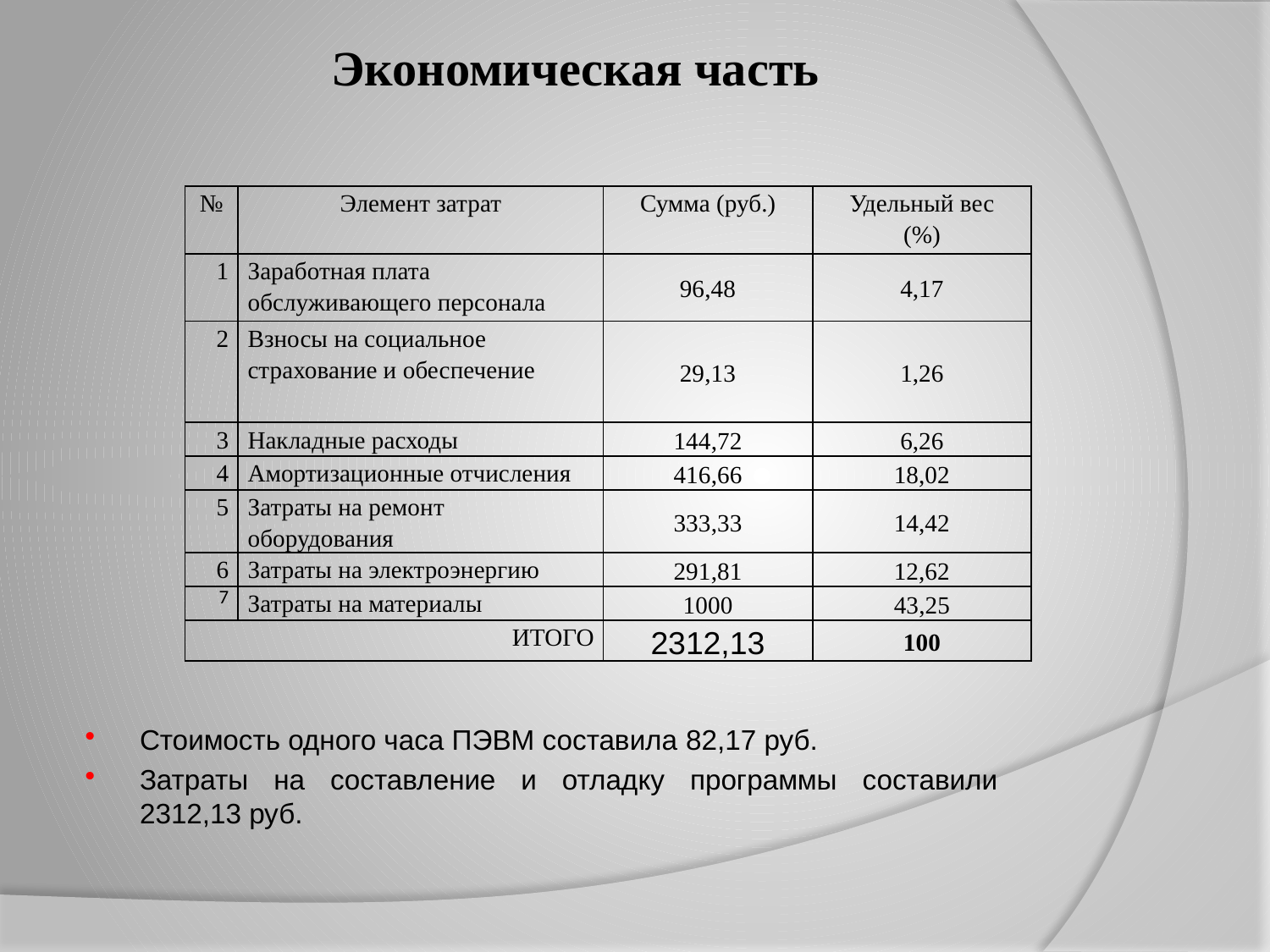

Экономическая часть
| № | Элемент затрат | Сумма (руб.) | Удельный вес (%) |
| --- | --- | --- | --- |
| 1 | Заработная плата обслуживающего персонала | 96,48 | 4,17 |
| 2 | Взносы на социальное страхование и обеспечение | 29,13 | 1,26 |
| 3 | Накладные расходы | 144,72 | 6,26 |
| 4 | Амортизационные отчисления | 416,66 | 18,02 |
| 5 | Затраты на ремонт оборудования | 333,33 | 14,42 |
| 6 | Затраты на электроэнергию | 291,81 | 12,62 |
| 7 | Затраты на материалы | 1000 | 43,25 |
| ИТОГО |  | 2312,13 | 100 |
Стоимость одного часа ПЭВМ составила 82,17 руб.
Затраты на составление и отладку программы составили 2312,13 руб.